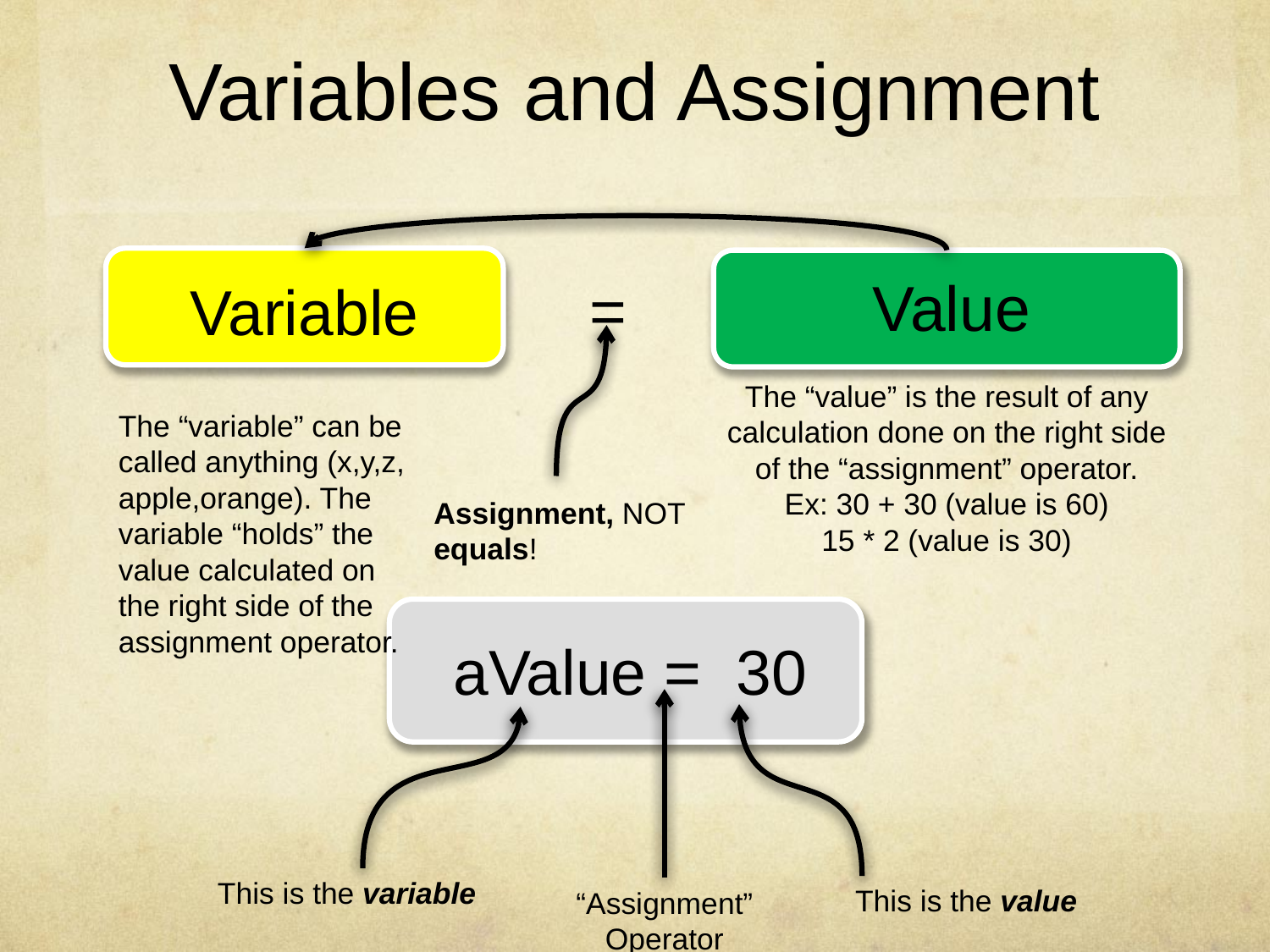

# Variables and Assignment

Value
=
Variable
The “value” is the result of any calculation done on the right side of the “assignment” operator.
Ex: 30 + 30 (value is 60)
15 * 2 (value is 30)

The “variable” can be called anything (x,y,z, apple,orange). The variable “holds” the value calculated on the right side of the assignment operator.
Assignment, NOT equals!

aValue =  30
This is the variable
This is the value
“Assignment” Operator